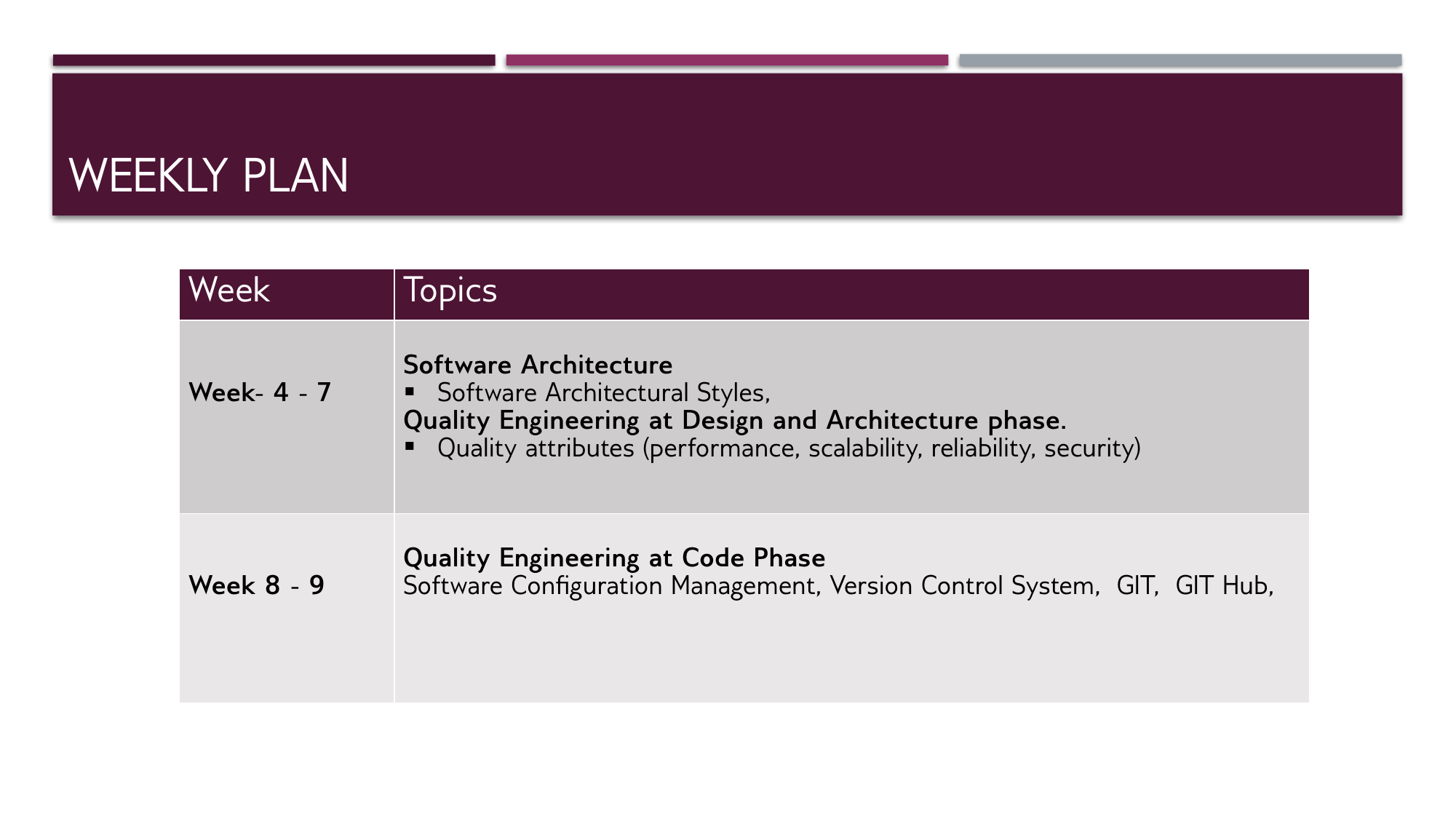

# Weekly plan
| Week | Topics |
| --- | --- |
| Week- 4 - 7 | Software Architecture Software Architectural Styles, Quality Engineering at Design and Architecture phase. Quality attributes (performance, scalability, reliability, security) |
| Week 8 - 9 | Quality Engineering at Code Phase Software Configuration Management, Version Control System, GIT, GIT Hub, |